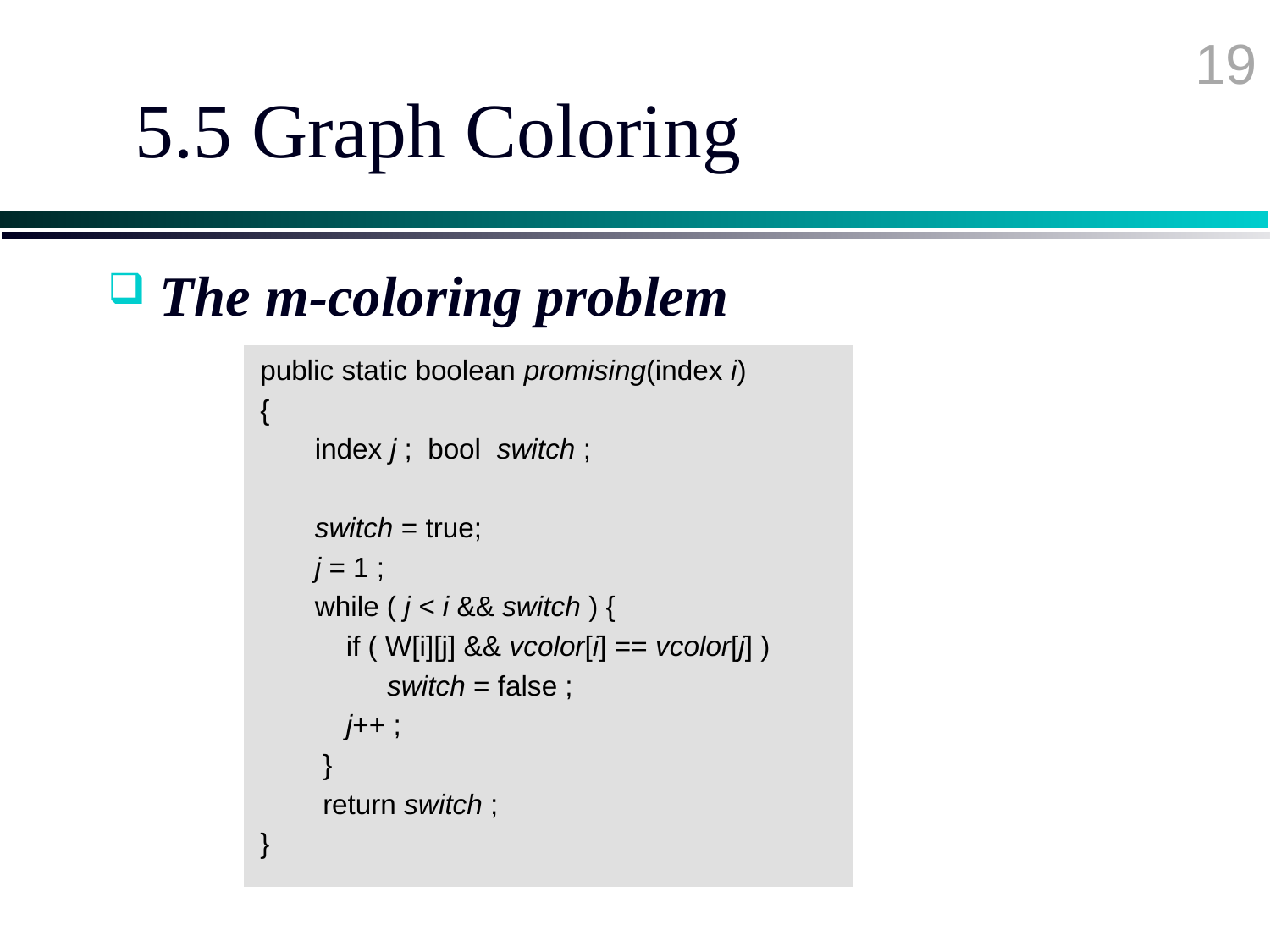

19
# 5.5 Graph Coloring
 The m-coloring problem

public static boolean promising(index i)
{
       index j ;  bool  switch ;

       switch = true;
       j = 1 ;
       while ( j < i && switch ) {
           if ( W[i][j] && vcolor[i] == vcolor[j] )
 	switch = false ;
           j++ ;
        }
        return switch ;
}